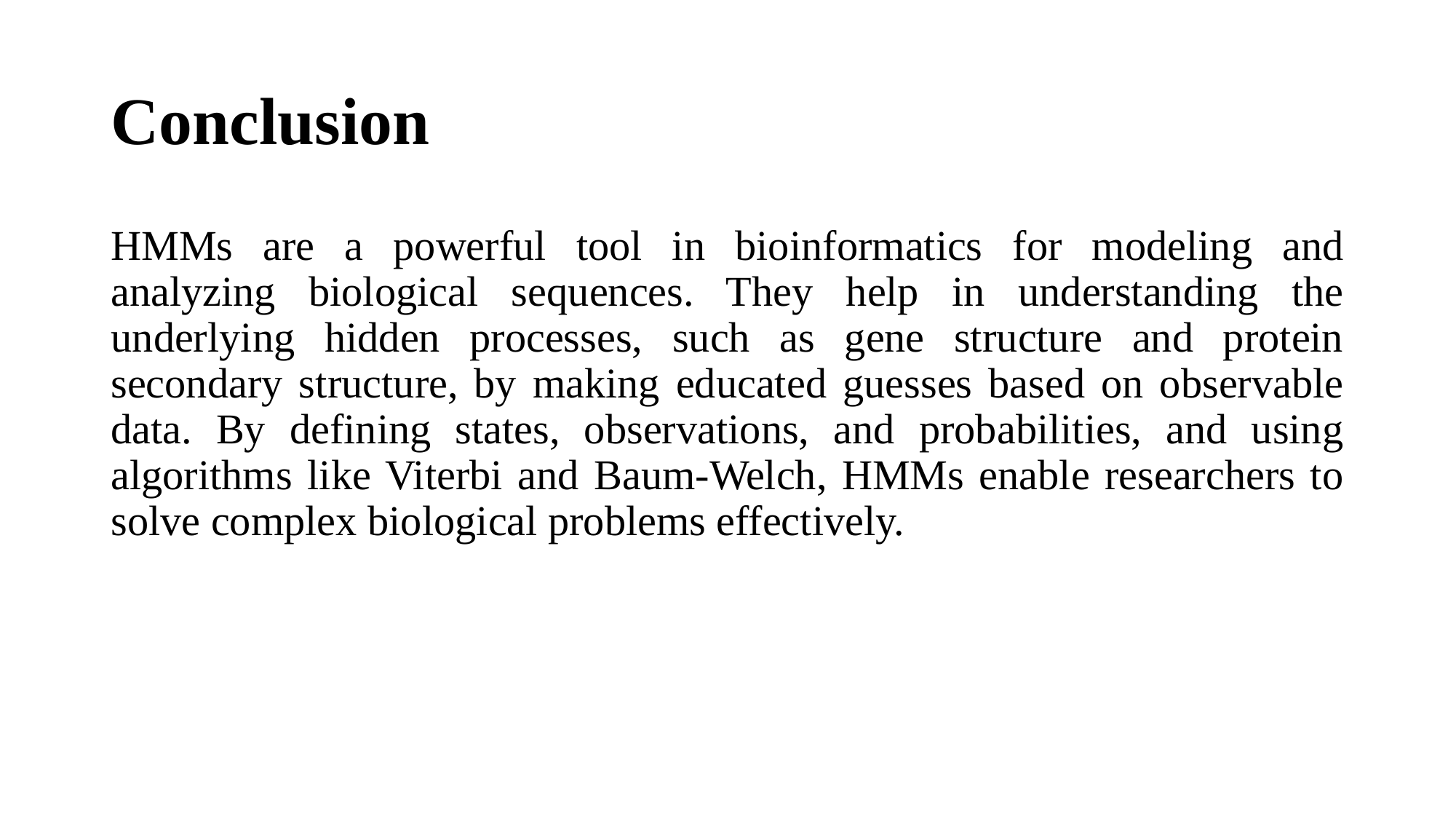

# Conclusion
HMMs are a powerful tool in bioinformatics for modeling and analyzing biological sequences. They help in understanding the underlying hidden processes, such as gene structure and protein secondary structure, by making educated guesses based on observable data. By defining states, observations, and probabilities, and using algorithms like Viterbi and Baum-Welch, HMMs enable researchers to solve complex biological problems effectively.